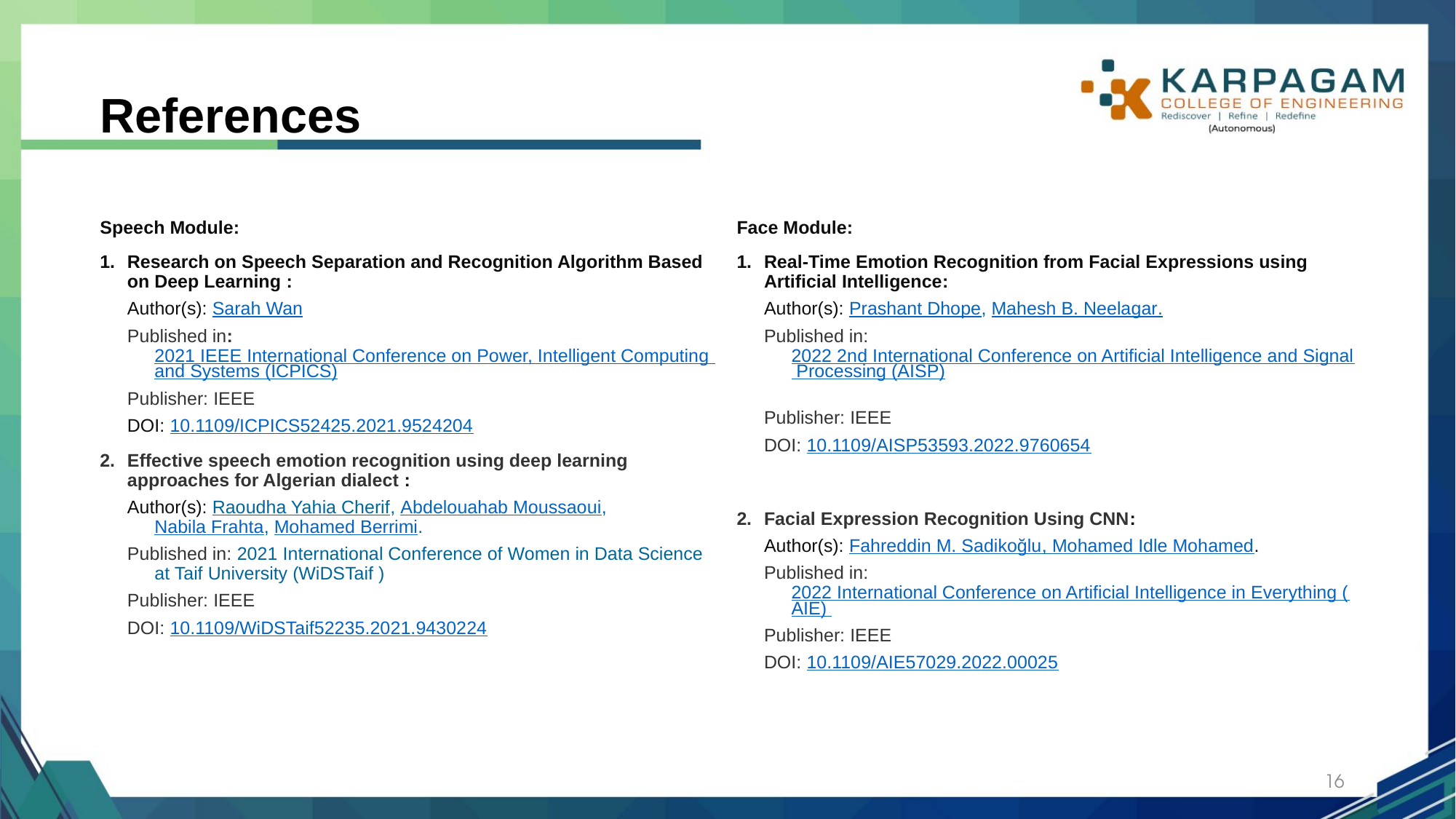

# References
Speech Module:
Research on Speech Separation and Recognition Algorithm Based on Deep Learning :
Author(s): Sarah Wan
Published in: 2021 IEEE International Conference on Power, Intelligent Computing and Systems (ICPICS)
Publisher: IEEE
DOI: 10.1109/ICPICS52425.2021.9524204
Effective speech emotion recognition using deep learning approaches for Algerian dialect :
Author(s): Raoudha Yahia Cherif, Abdelouahab Moussaoui, Nabila Frahta, Mohamed Berrimi.
Published in: 2021 International Conference of Women in Data Science at Taif University (WiDSTaif )
Publisher: IEEE
DOI: 10.1109/WiDSTaif52235.2021.9430224
Face Module:
Real-Time Emotion Recognition from Facial Expressions using Artificial Intelligence:
Author(s): Prashant Dhope, Mahesh B. Neelagar.
Published in: 2022 2nd International Conference on Artificial Intelligence and Signal Processing (AISP)
Publisher: IEEE
DOI: 10.1109/AISP53593.2022.9760654

Facial Expression Recognition Using CNN:
Author(s): Fahreddin M. Sadikoğlu, Mohamed Idle Mohamed.
Published in: 2022 International Conference on Artificial Intelligence in Everything (AIE)
Publisher: IEEE
DOI: 10.1109/AIE57029.2022.00025
16